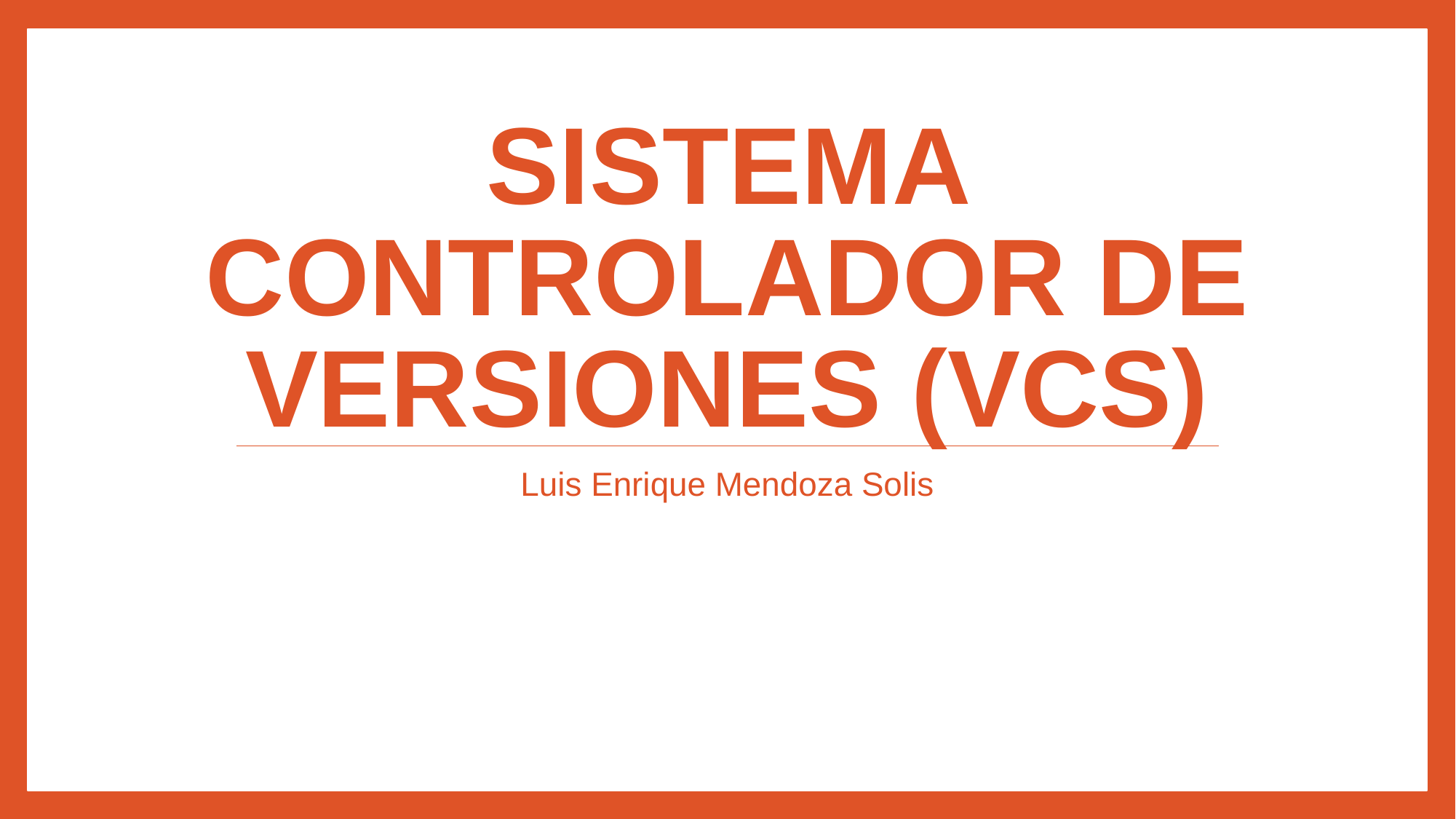

# Sistema Controlador de versiones (VCS)
Luis Enrique Mendoza Solis